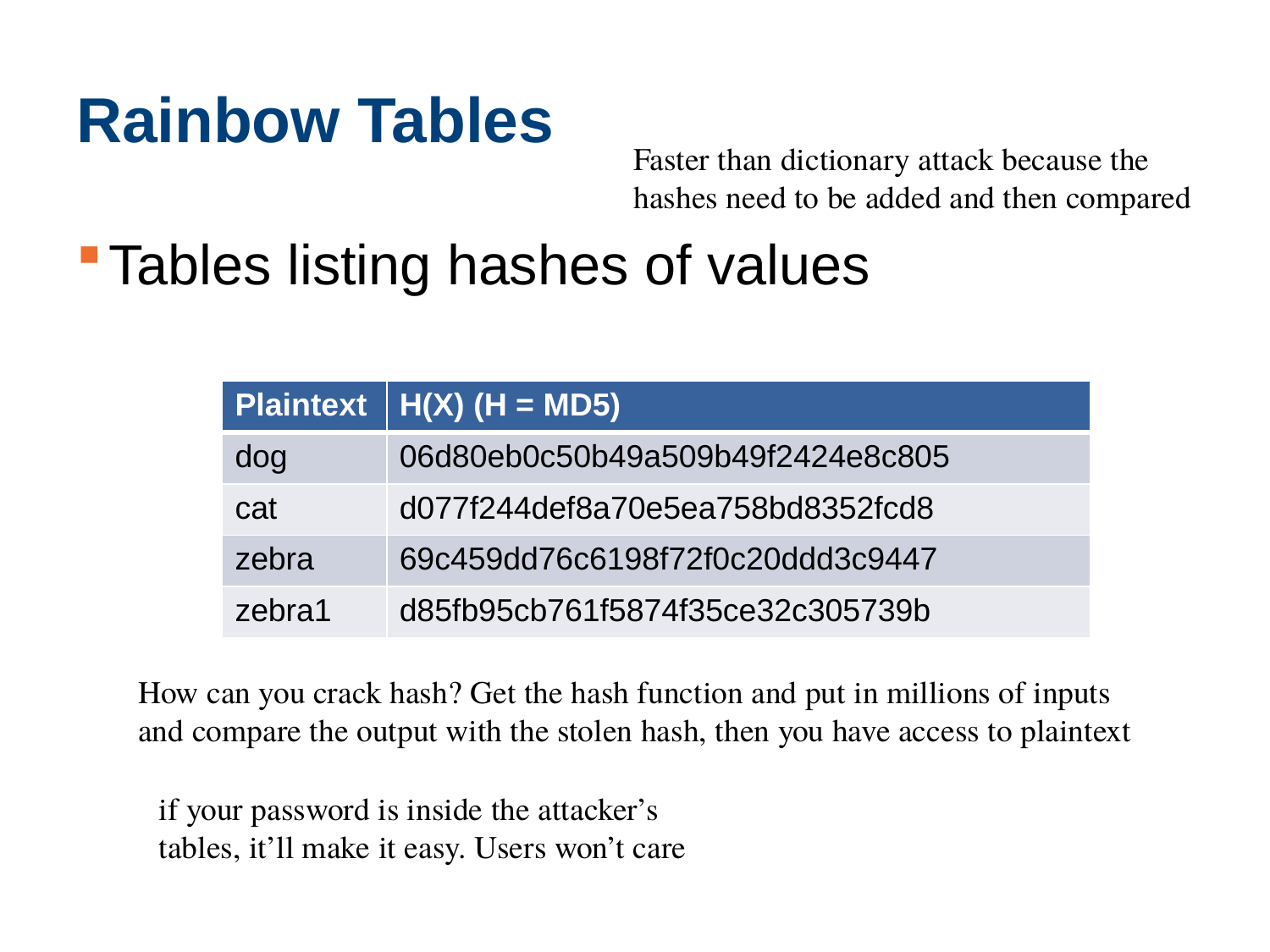

# Rainbow Tables
Faster than dictionary attack because the hashes need to be added and then compared
Tables listing hashes of values

| Plaintext | H(X) (H = MD5) |
| --- | --- |
| dog | 06d80eb0c50b49a509b49f2424e8c805 |
| cat | d077f244def8a70e5ea758bd8352fcd8 |
| zebra | 69c459dd76c6198f72f0c20ddd3c9447 |
| zebra1 | d85fb95cb761f5874f35ce32c305739b |
How can you crack hash? Get the hash function and put in millions of inputs
and compare the output with the stolen hash, then you have access to plaintext
if your password is inside the attacker’s tables, it’ll make it easy. Users won’t care